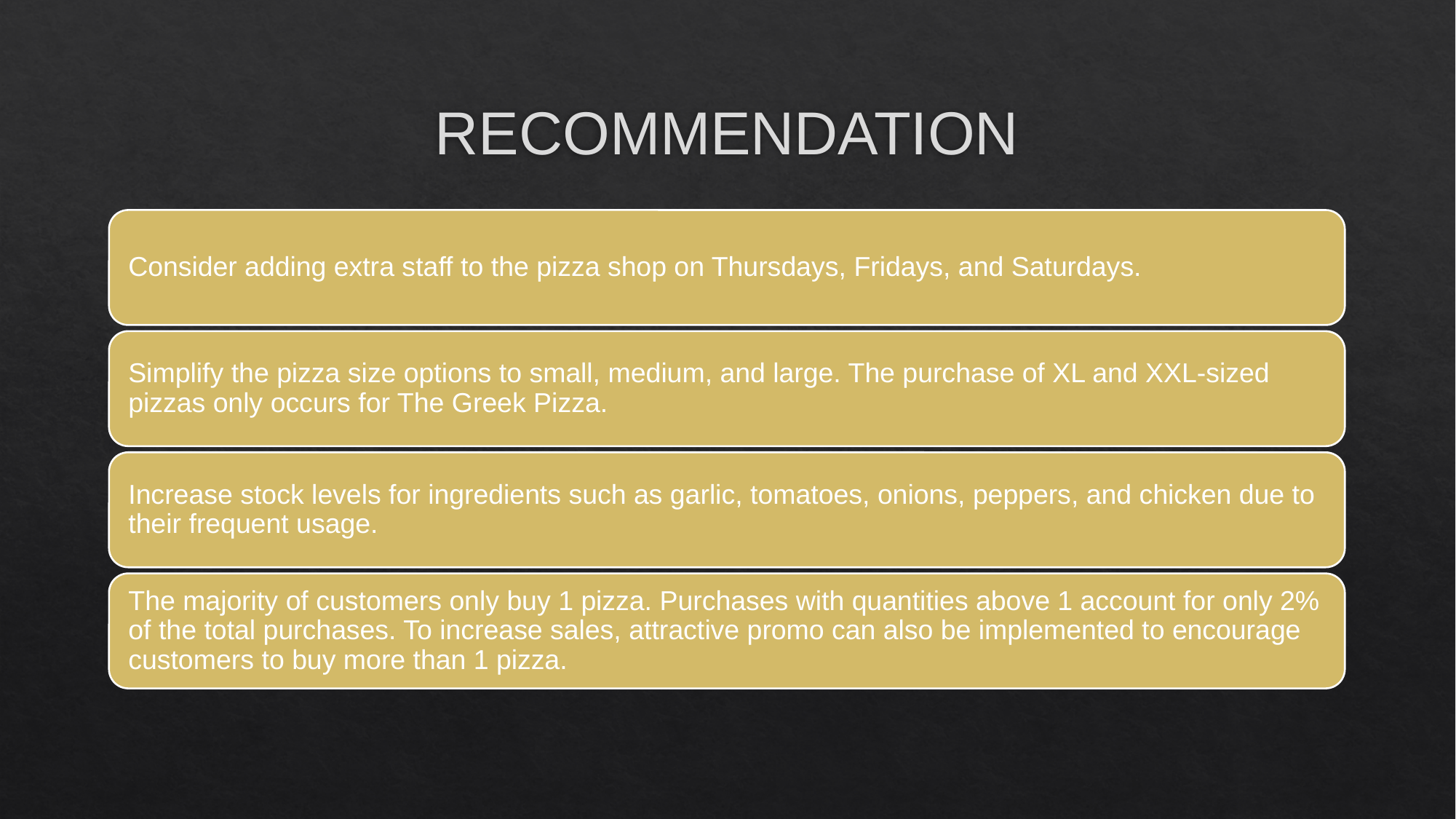

# RECOMMENDATION
Consider adding extra staff to the pizza shop on Thursdays, Fridays, and Saturdays.
Simplify the pizza size options to small, medium, and large. The purchase of XL and XXL-sized pizzas only occurs for The Greek Pizza.
Increase stock levels for ingredients such as garlic, tomatoes, onions, peppers, and chicken due to their frequent usage.
The majority of customers only buy 1 pizza. Purchases with quantities above 1 account for only 2% of the total purchases. To increase sales, attractive promo can also be implemented to encourage customers to buy more than 1 pizza.